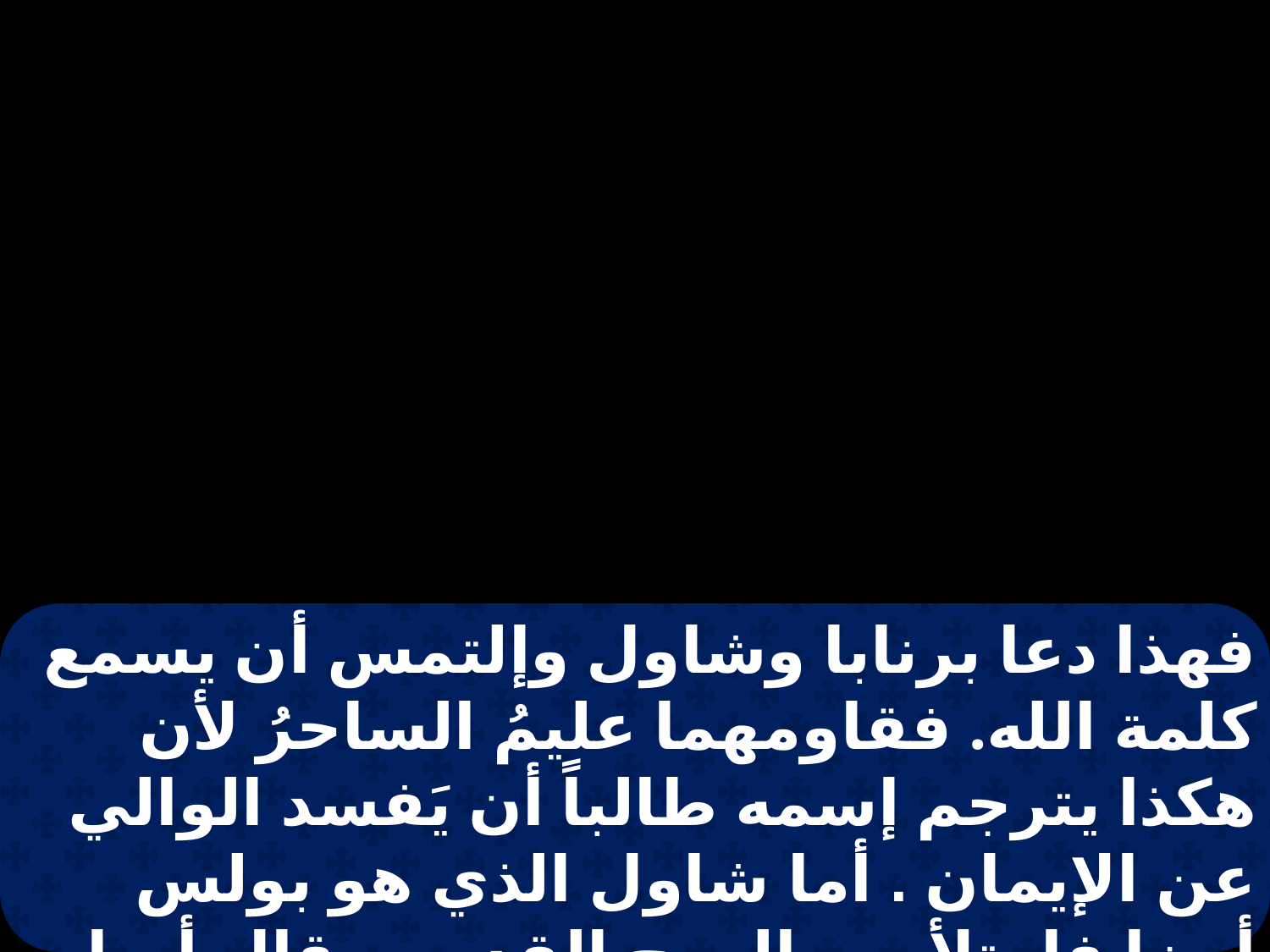

فهذا دعا برنابا وشاول وإلتمس أن يسمع كلمة الله. فقاومهما عليمُ الساحرُ لأن هكذا يترجم إسمه طالباً أن يَفسد الوالي عن الإيمان . أما شاول الذي هو بولس أيضا فامتلأ من الروح القدس وقال أيها الممتلئ من كل غش وكل خبث يا إبن إبليس